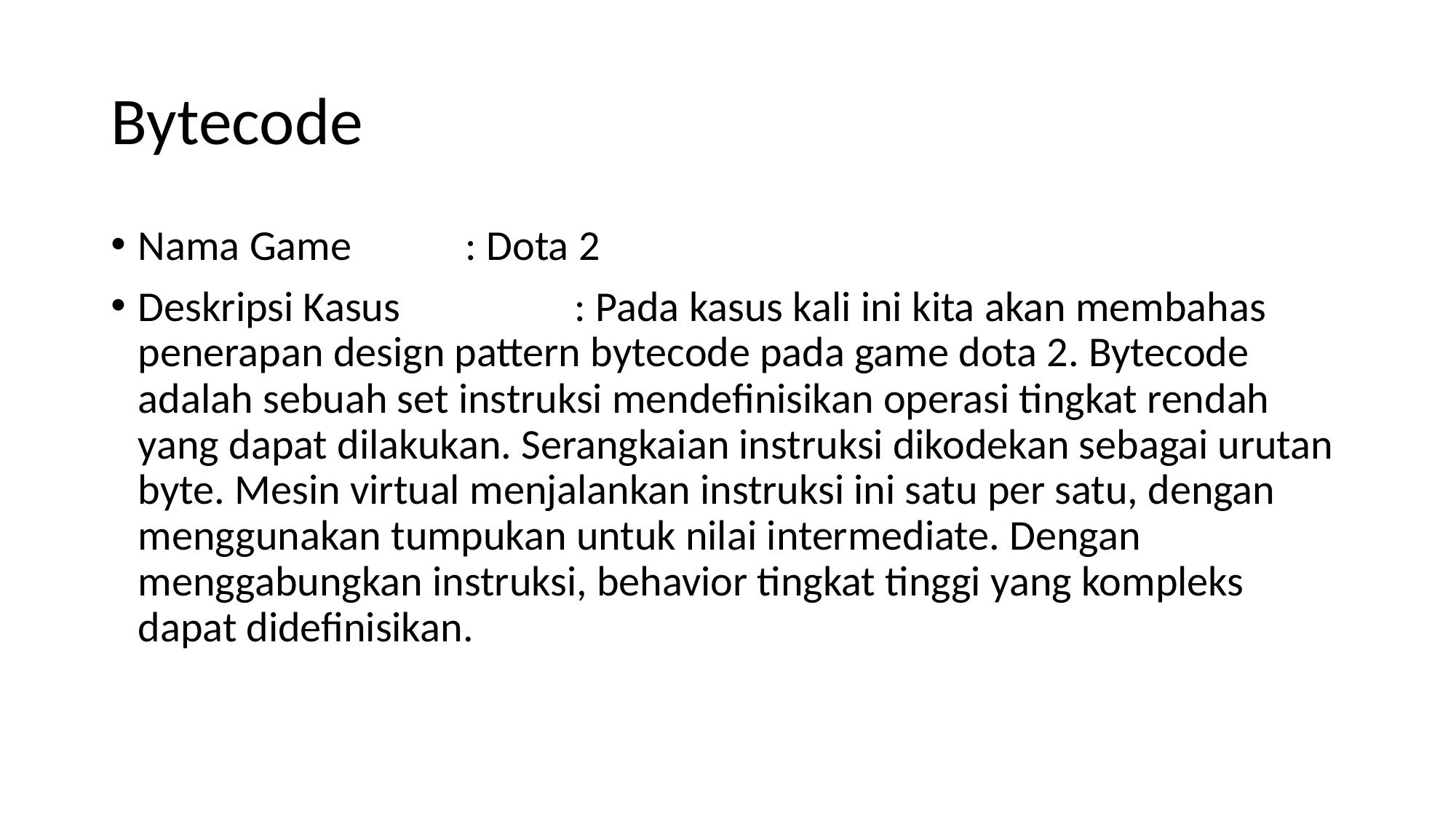

# Bytecode
Nama Game		: Dota 2
Deskripsi Kasus		: Pada kasus kali ini kita akan membahas penerapan design pattern bytecode pada game dota 2. Bytecode adalah sebuah set instruksi mendefinisikan operasi tingkat rendah yang dapat dilakukan. Serangkaian instruksi dikodekan sebagai urutan byte. Mesin virtual menjalankan instruksi ini satu per satu, dengan menggunakan tumpukan untuk nilai intermediate. Dengan menggabungkan instruksi, behavior tingkat tinggi yang kompleks dapat didefinisikan.